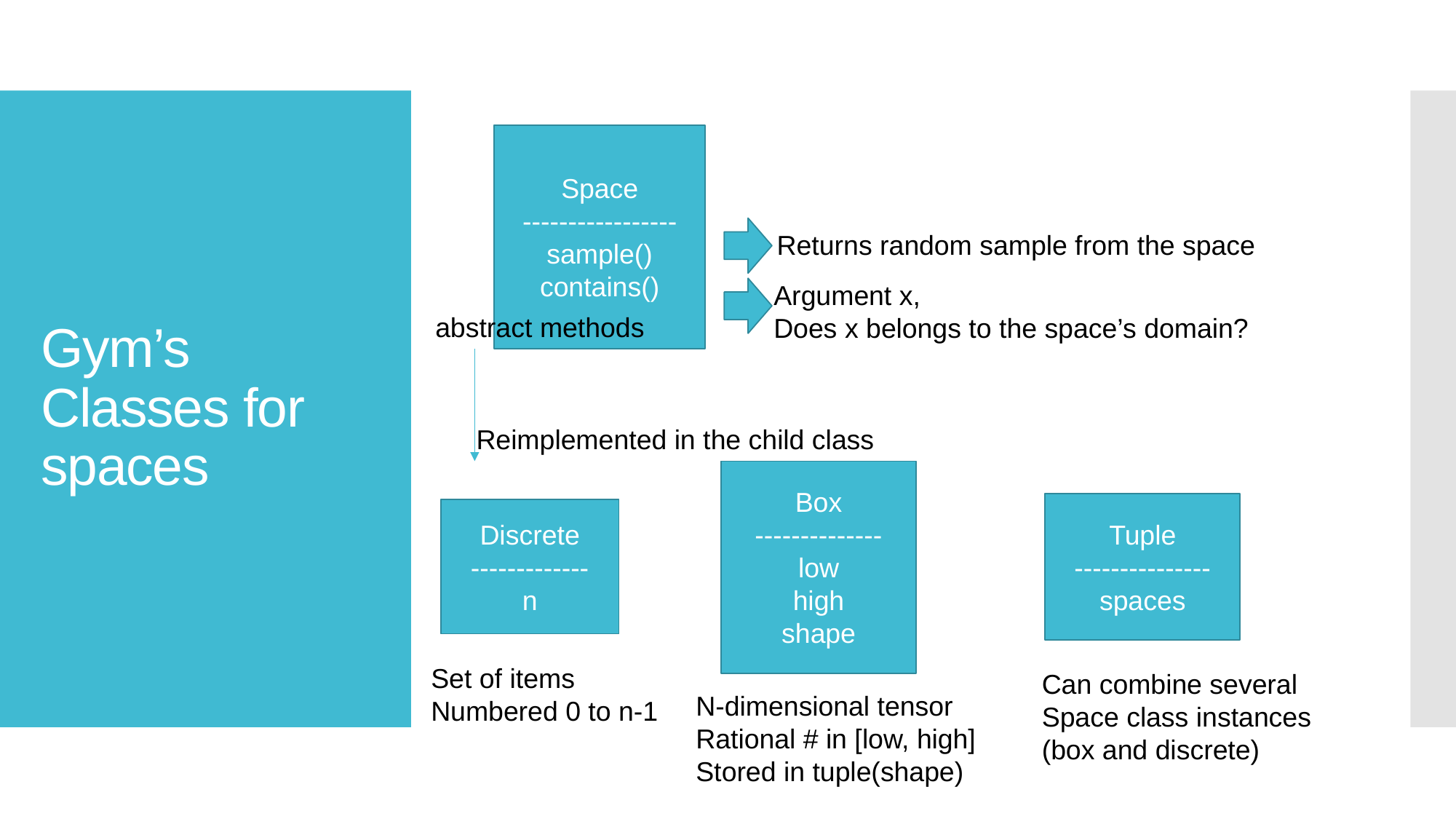

Space
-----------------
sample()
contains()
# Gym’s Classes for spaces

Returns random sample from the space
Argument x,
Does x belongs to the space’s domain?

abstract methods
Reimplemented in the child class
Box
--------------
low
high
shape
Tuple
---------------
spaces
Discrete
-------------
n
Set of items
Numbered 0 to n-1
Can combine several
Space class instances
(box and discrete)
N-dimensional tensor
Rational # in [low, high]
Stored in tuple(shape)